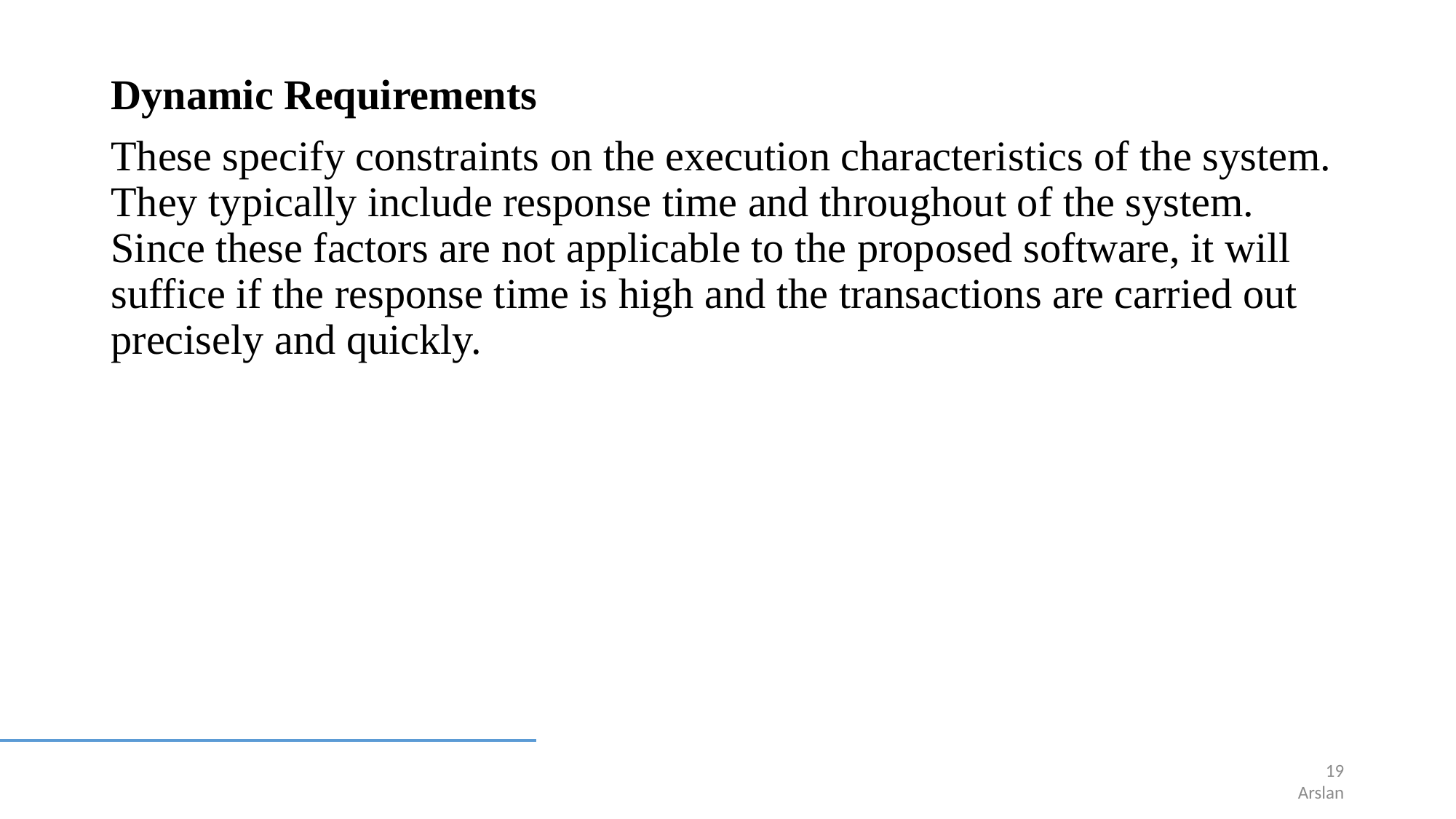

Dynamic Requirements
These specify constraints on the execution characteristics of the system. They typically include response time and throughout of the system. Since these factors are not applicable to the proposed software, it will suffice if the response time is high and the transactions are carried out precisely and quickly.
19
Arslan